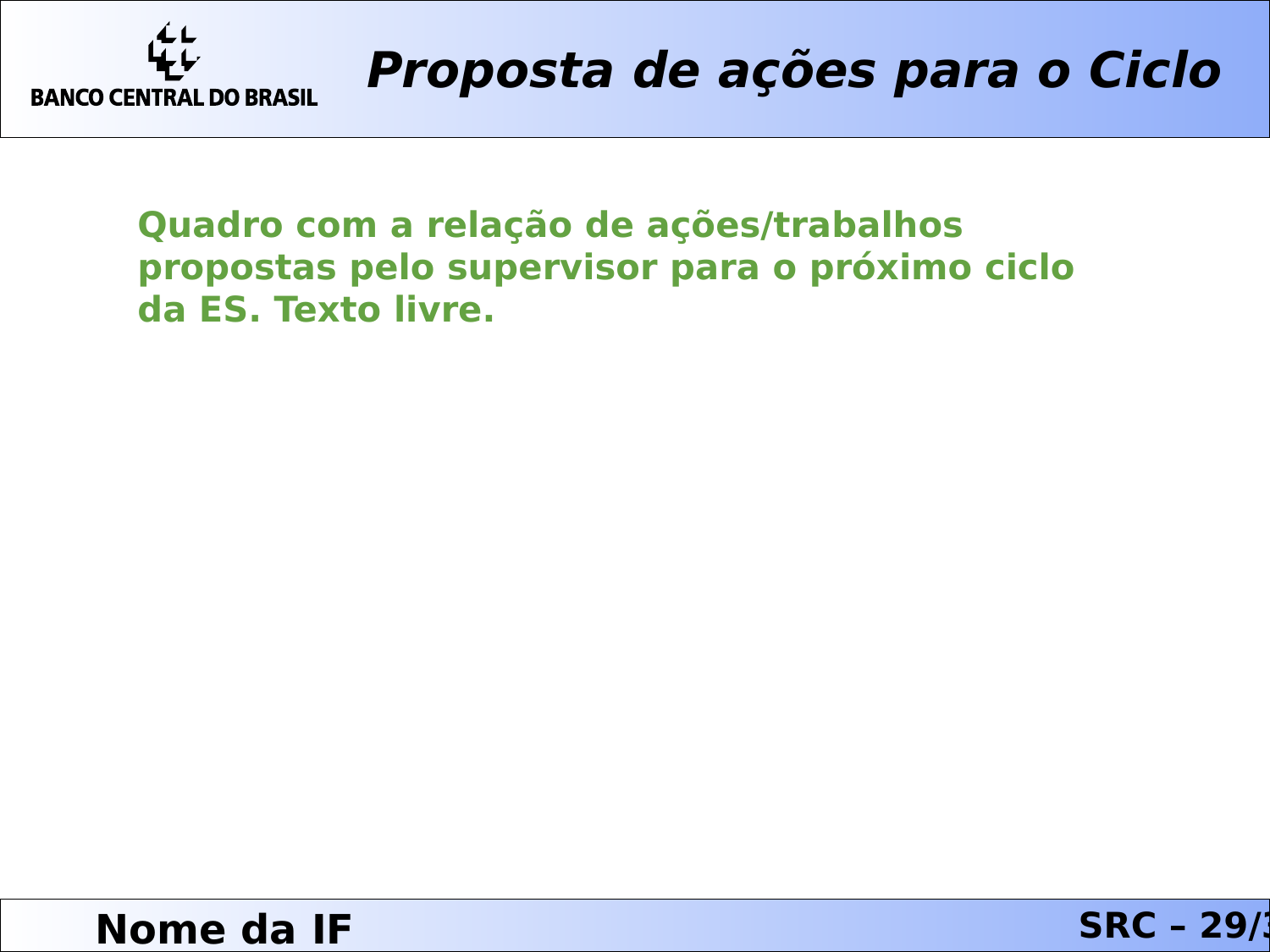

# Proposta de ações para o Ciclo
Quadro com a relação de ações/trabalhos propostas pelo supervisor para o próximo ciclo da ES. Texto livre.